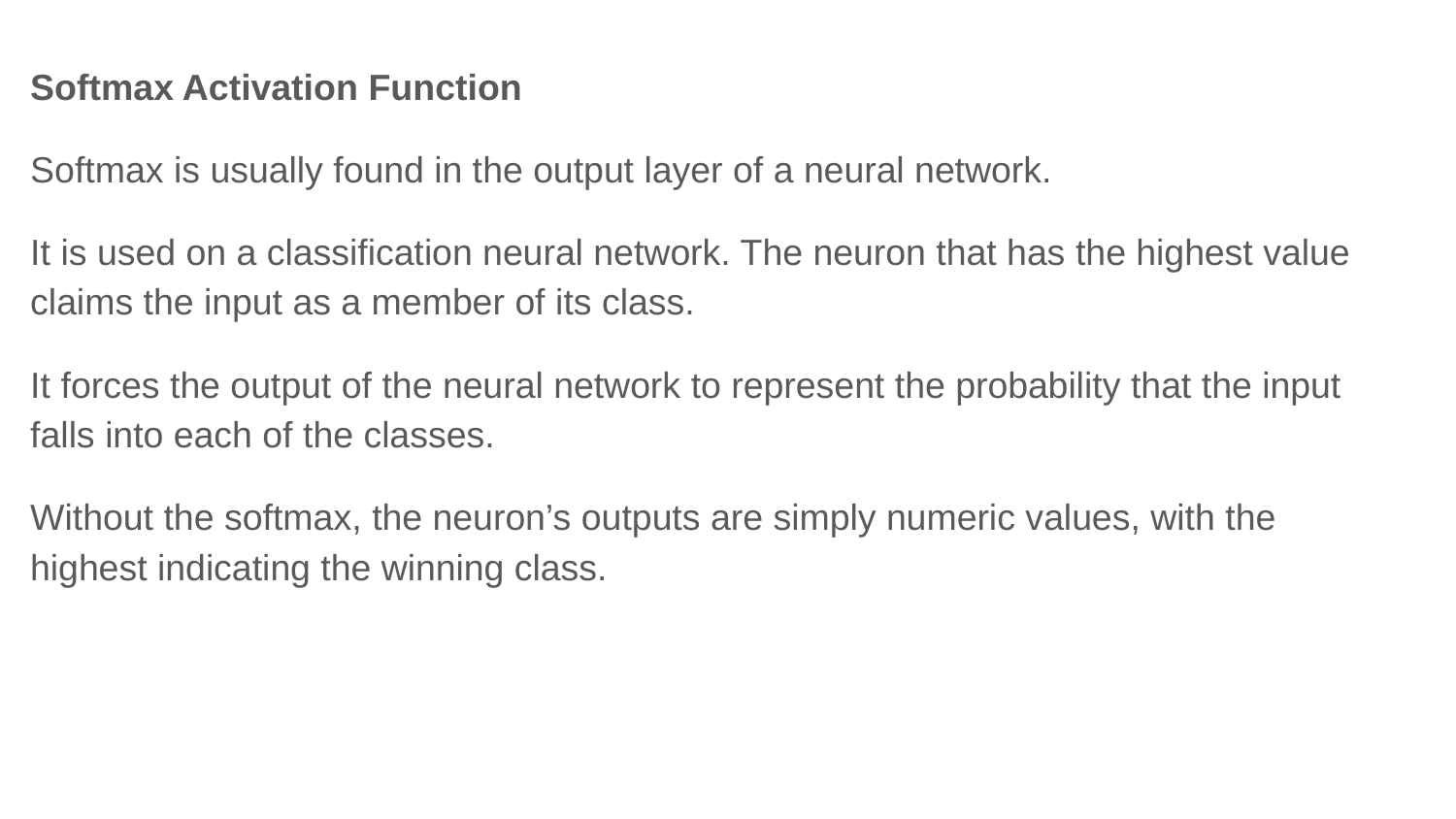

Softmax Activation Function
Softmax is usually found in the output layer of a neural network.
It is used on a classification neural network. The neuron that has the highest value claims the input as a member of its class.
It forces the output of the neural network to represent the probability that the input falls into each of the classes.
Without the softmax, the neuron’s outputs are simply numeric values, with the highest indicating the winning class.